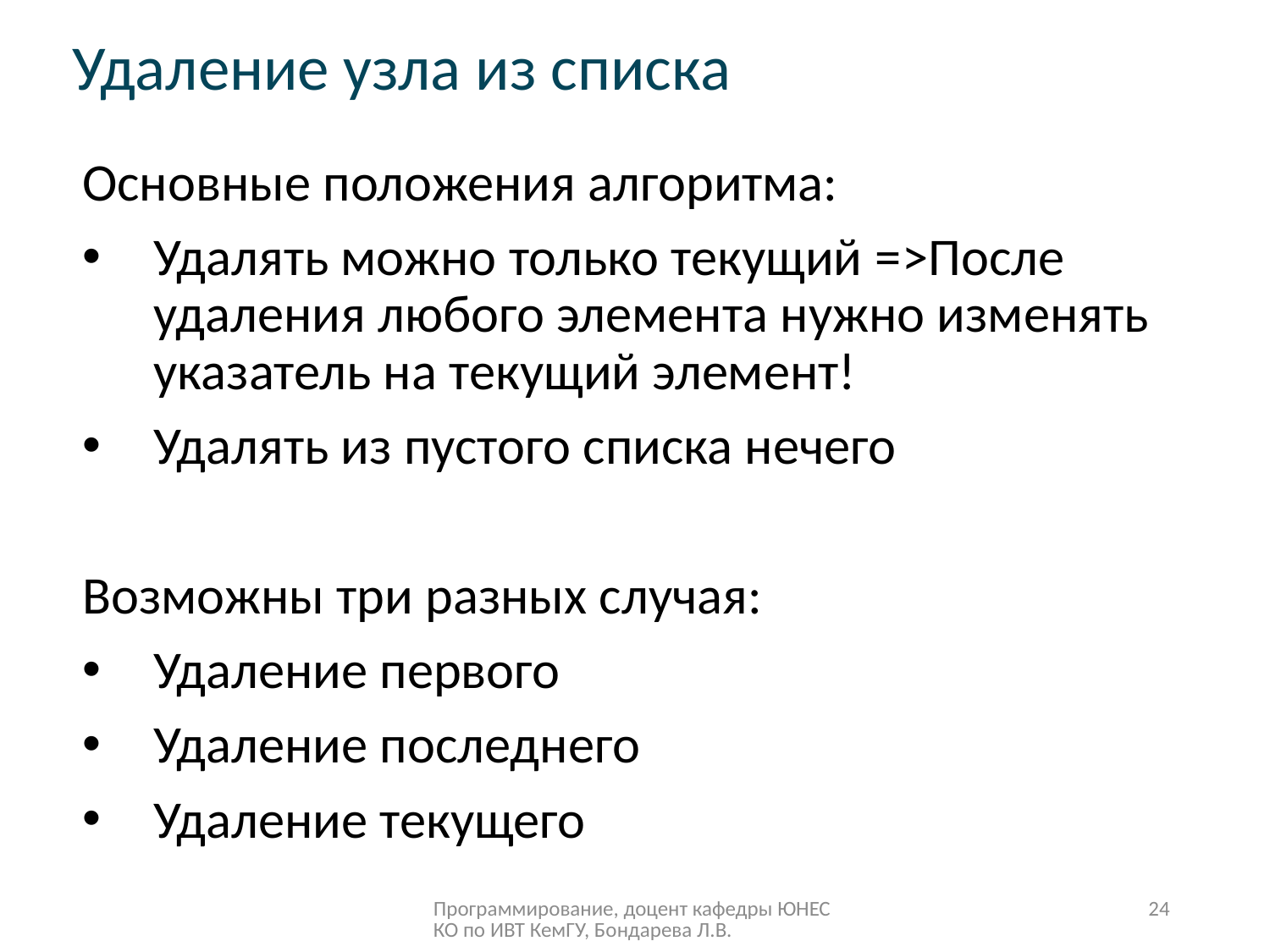

# Удаление узла из списка
Основные положения алгоритма:
Удалять можно только текущий =>После удаления любого элемента нужно изменять указатель на текущий элемент!
Удалять из пустого списка нечего

Возможны три разных случая:
Удаление первого
Удаление последнего
Удаление текущего

Программирование, доцент кафедры ЮНЕСКО по ИВТ КемГУ, Бондарева Л.В.
24